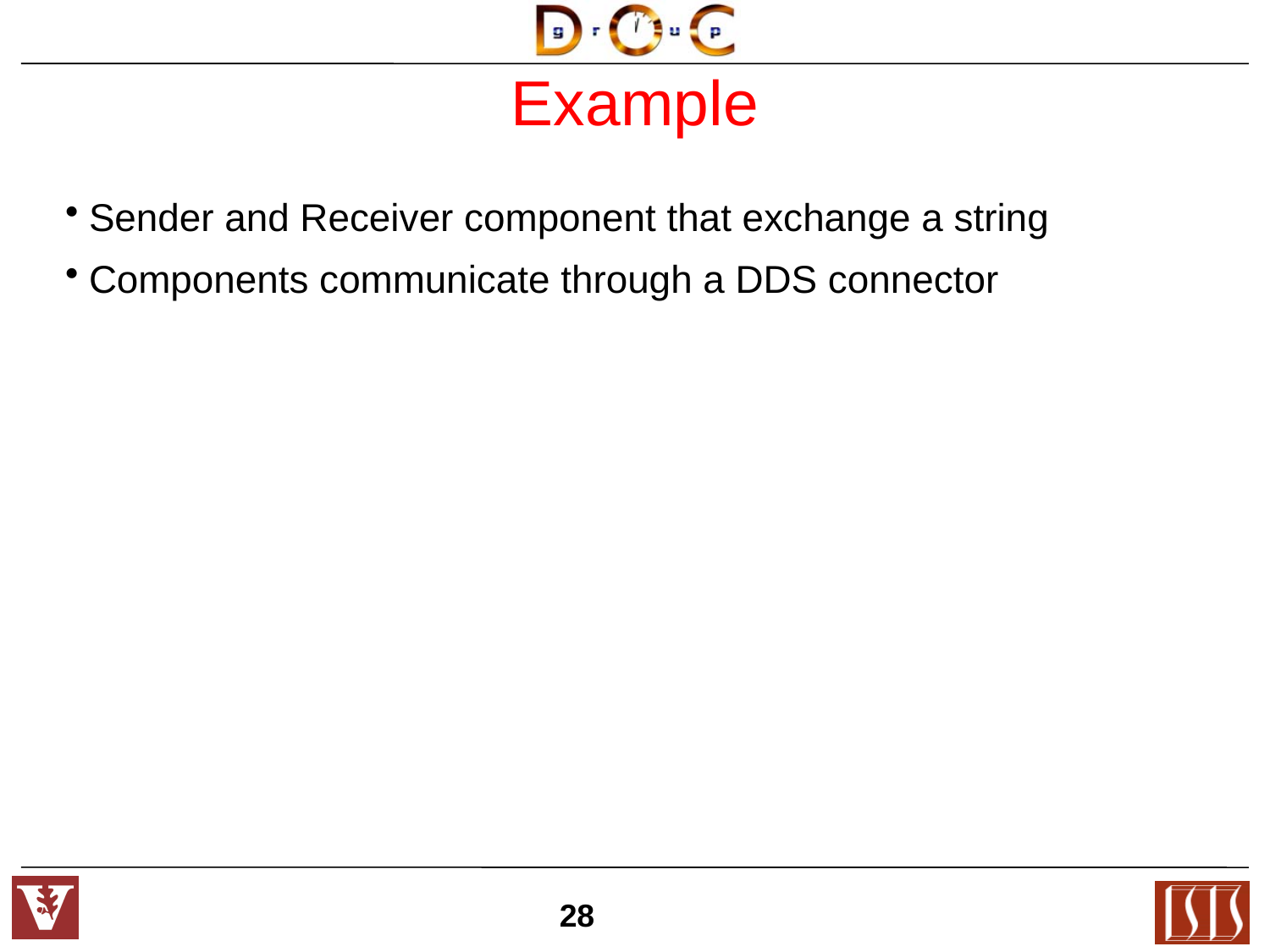

# Example

Sender and Receiver component that exchange a string
Components communicate through a DDS connector